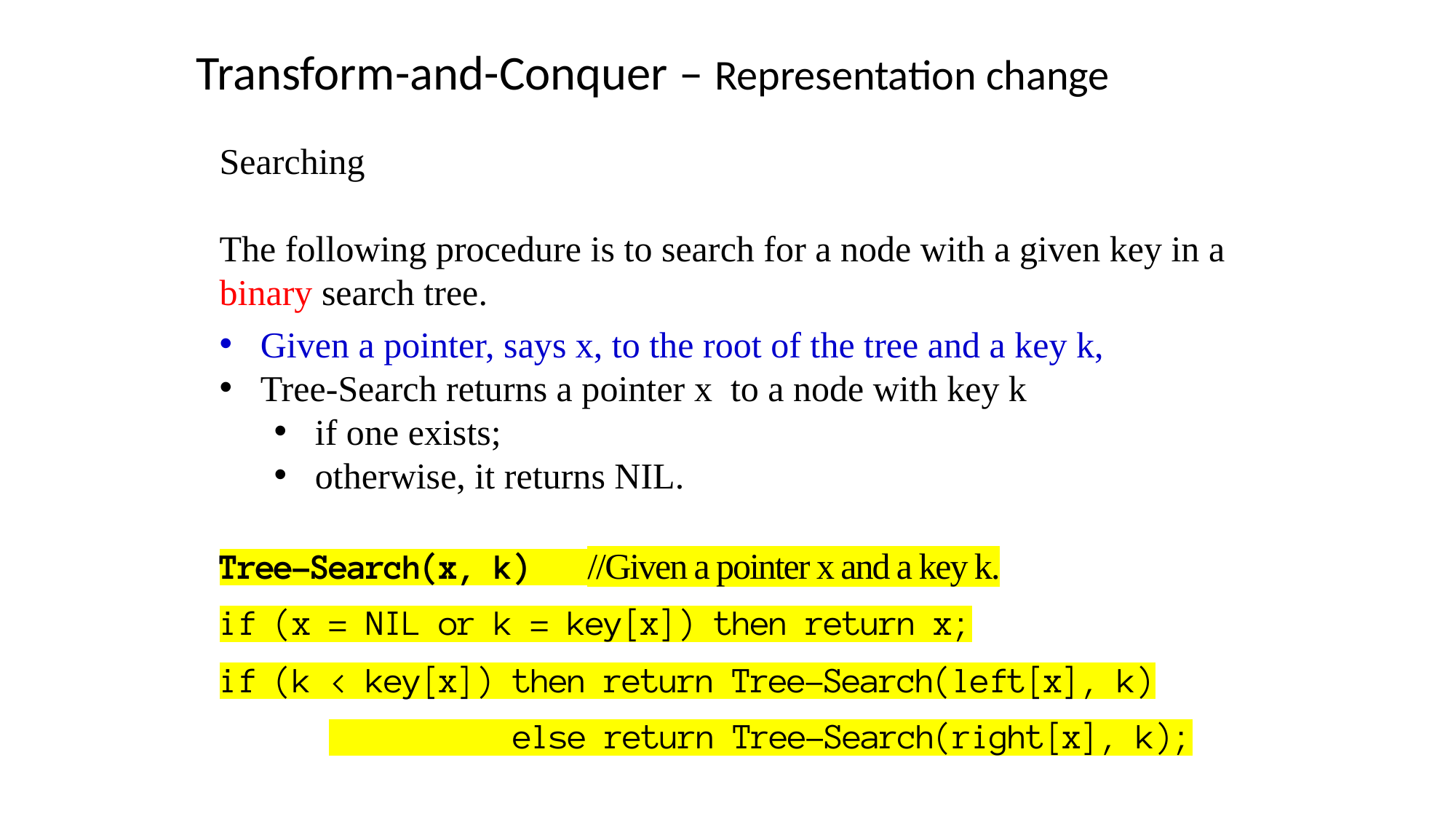

Transform-and-Conquer – Representation change
Searching

The following procedure is to search for a node with a given key in a binary search tree.
Given a pointer, says x, to the root of the tree and a key k,
Tree-Search returns a pointer x  to a node with key k
if one exists;
otherwise, it returns NIL.

Tree-Search(x, k)   //Given a pointer x and a key k.
if (x = NIL or k = key[x]) then return x;
if (k < key[x]) then return Tree-Search(left[x], k)
	          else return Tree-Search(right[x], k);